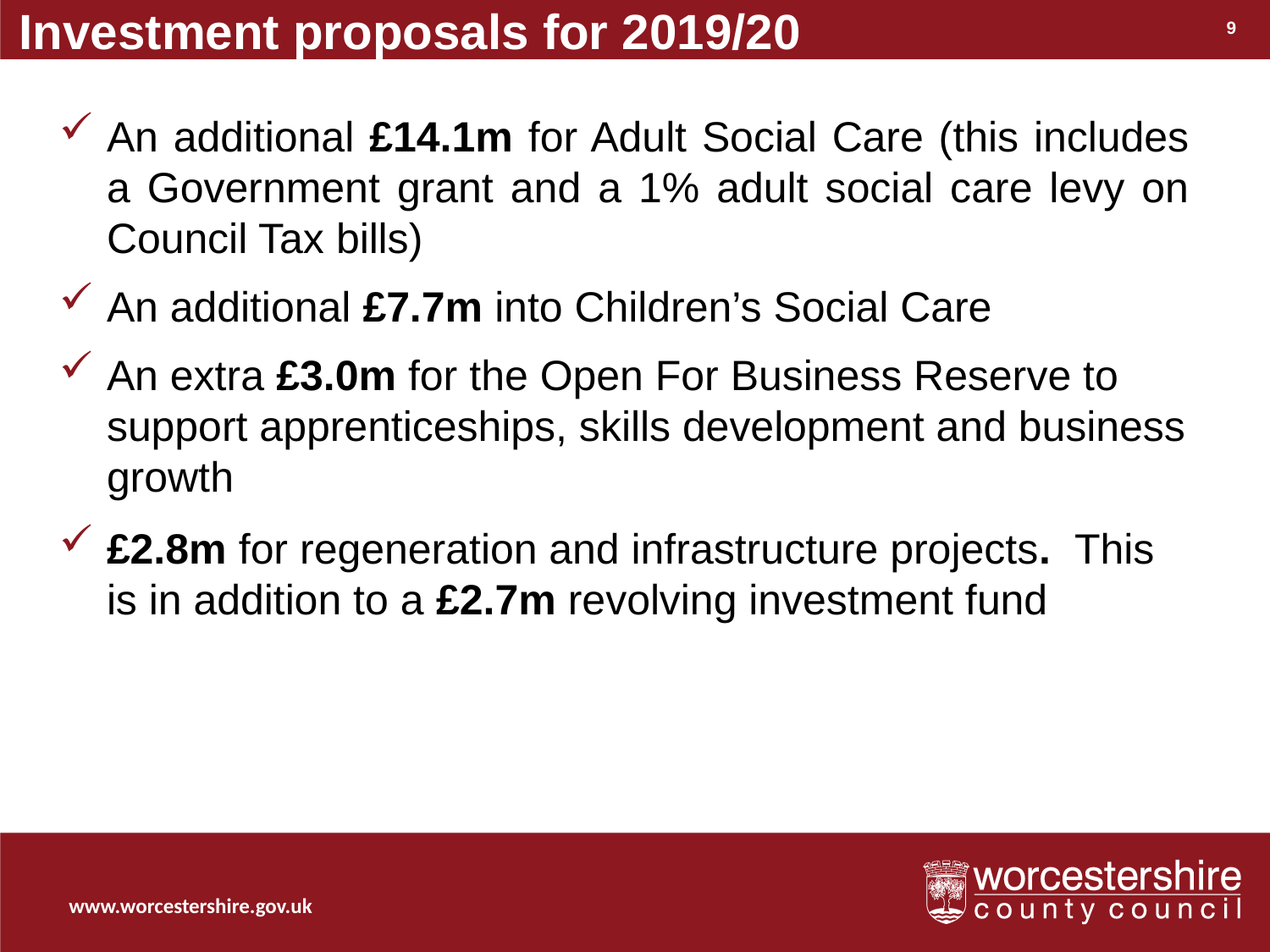

Investment proposals for 2019/20
9
An additional £14.1m for Adult Social Care (this includes a Government grant and a 1% adult social care levy on Council Tax bills)
An additional £7.7m into Children’s Social Care
An extra £3.0m for the Open For Business Reserve to support apprenticeships, skills development and business growth
£2.8m for regeneration and infrastructure projects.  This is in addition to a £2.7m revolving investment fund